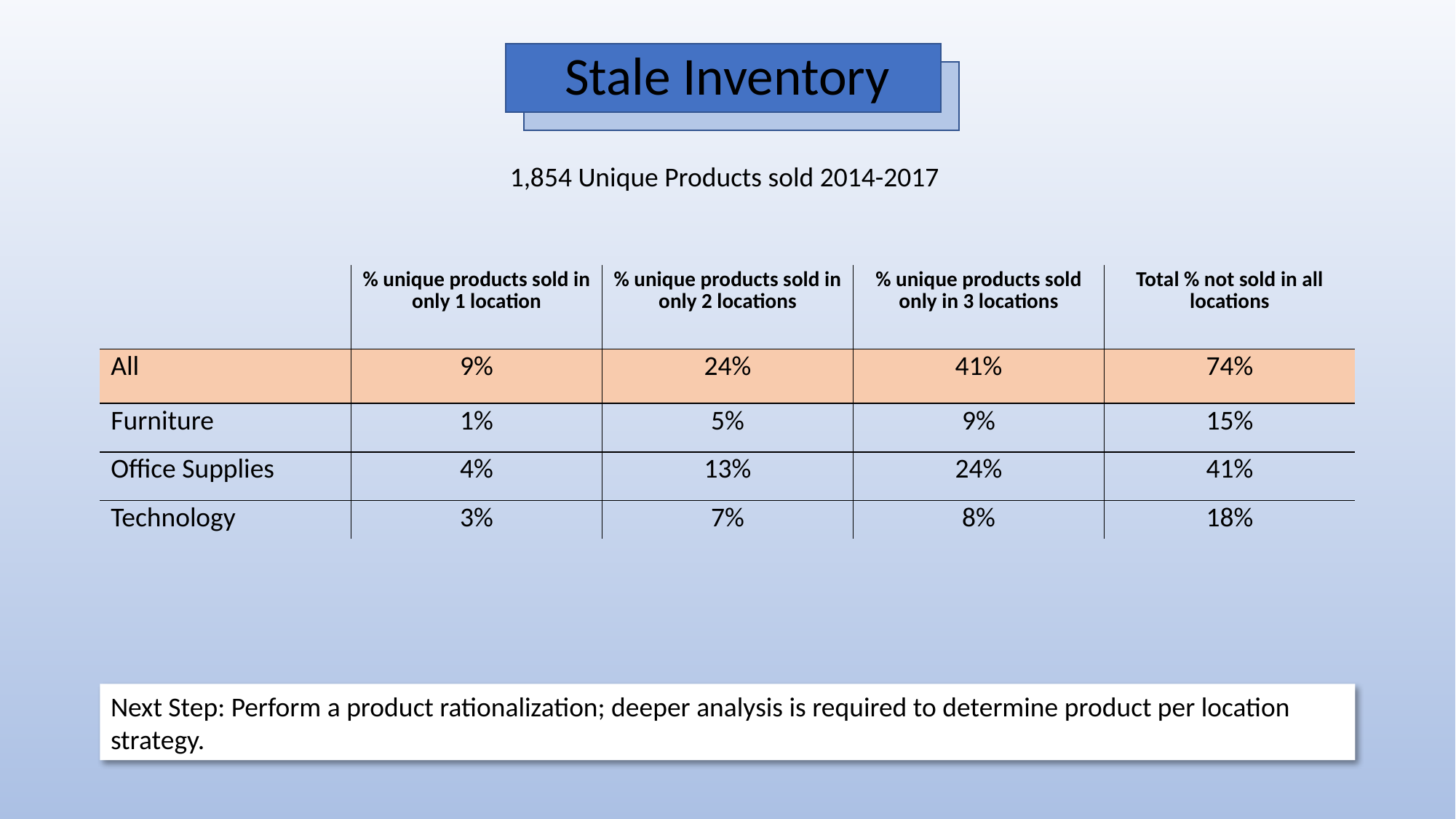

# Stale Inventory

1,854 Unique Products sold 2014-2017
|  | % unique products sold in only 1 location | % unique products sold in only 2 locations | % unique products sold only in 3 locations | Total % not sold in all locations |
| --- | --- | --- | --- | --- |
| All | 9% | 24% | 41% | 74% |
| Furniture | 1% | 5% | 9% | 15% |
| Office Supplies | 4% | 13% | 24% | 41% |
| Technology | 3% | 7% | 8% | 18% |
Next Step: Perform a product rationalization; deeper analysis is required to determine product per location strategy.